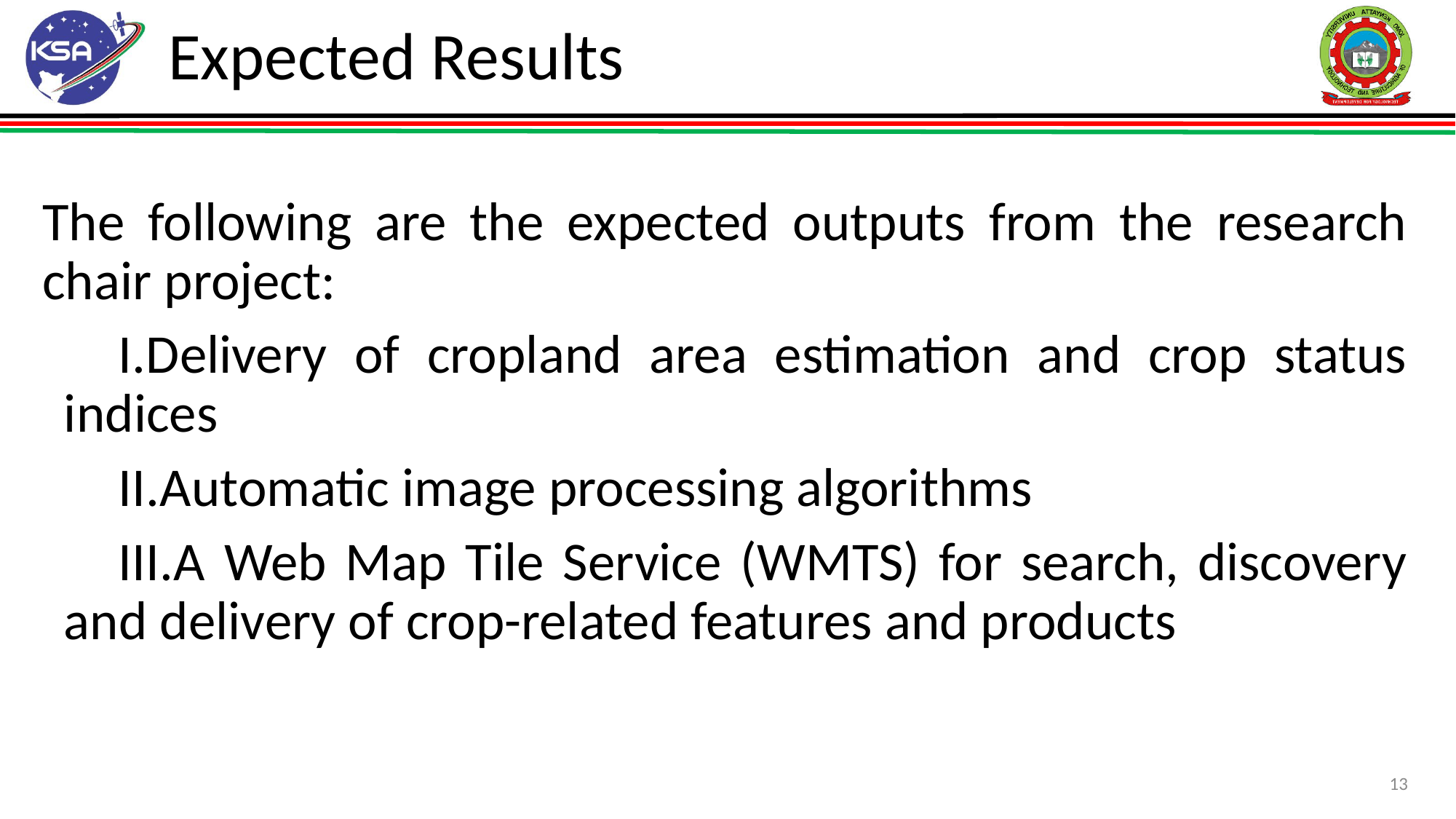

# Expected Results
The following are the expected outputs from the research chair project:
Delivery of cropland area estimation and crop status indices
Automatic image processing algorithms
A Web Map Tile Service (WMTS) for search, discovery and delivery of crop-related features and products
13